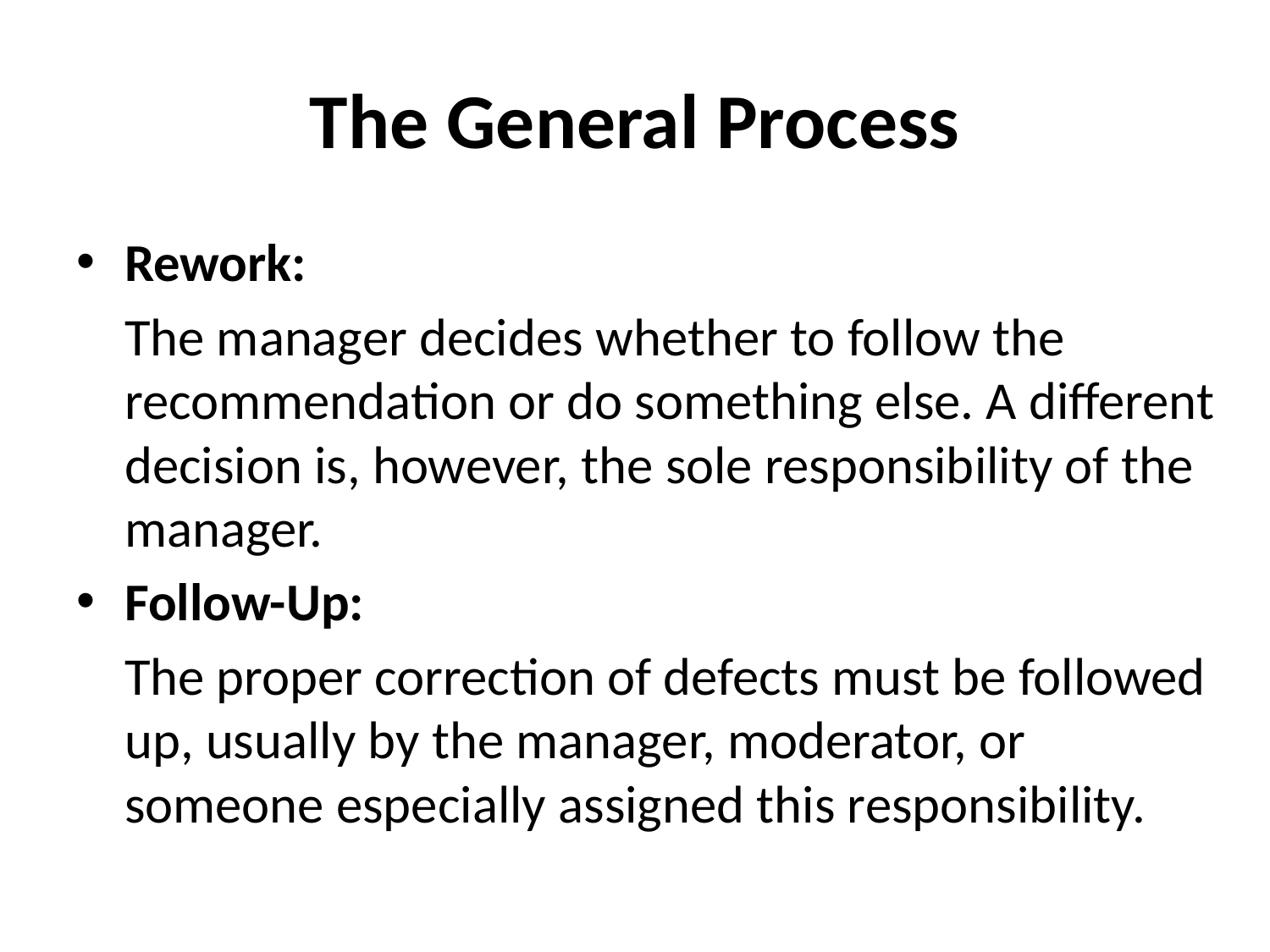

# The General Process
Rework:
    The manager decides whether to follow the recommendation or do something else. A different decision is, however, the sole responsibility of the manager.
Follow-Up:
    The proper correction of defects must be followed up, usually by the manager, moderator, or someone especially assigned this responsibility.